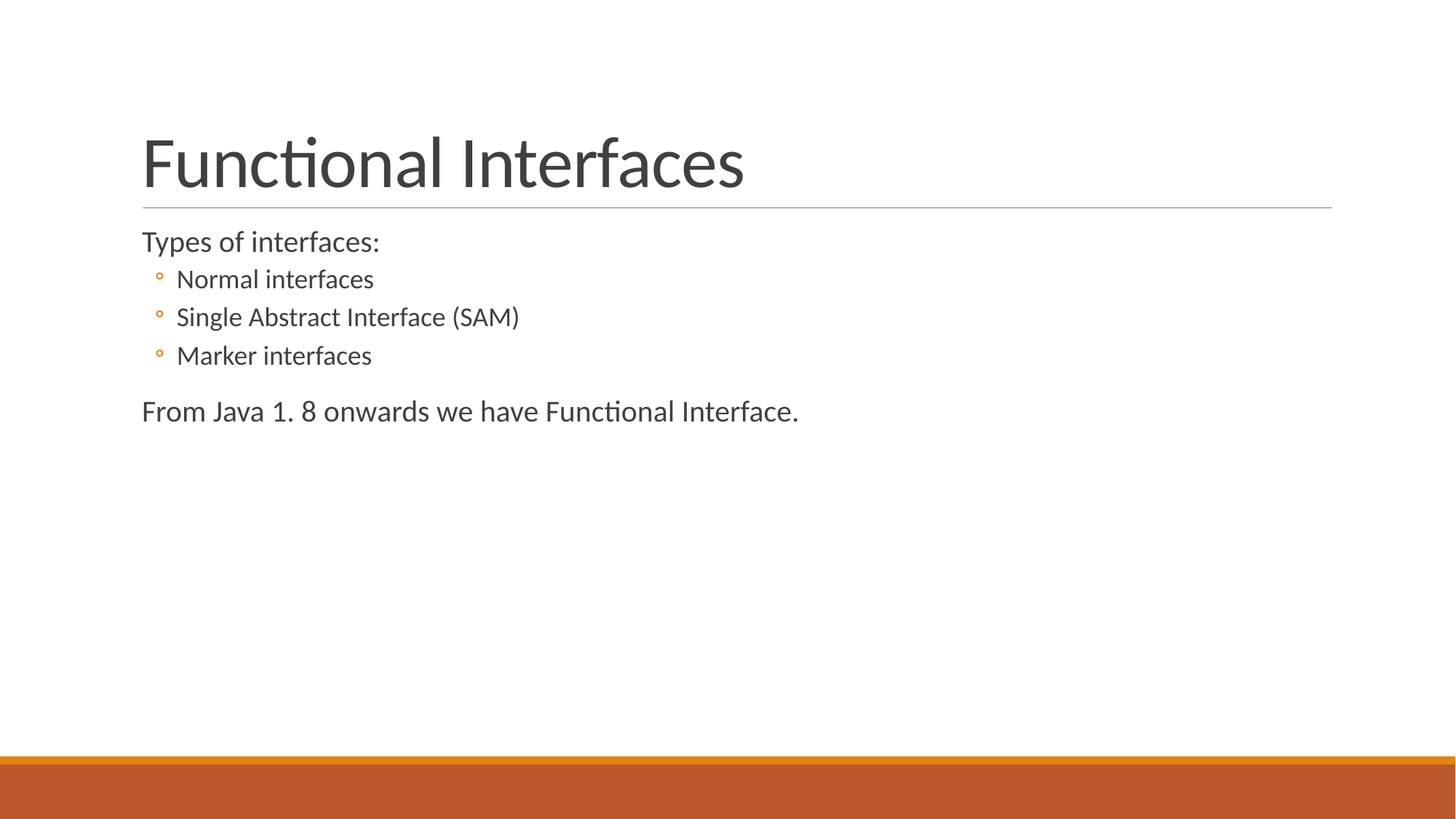

# Functional Interfaces
Types of interfaces:
Normal interfaces
Single Abstract Interface (SAM)
Marker interfaces
From Java 1. 8 onwards we have Functional Interface.